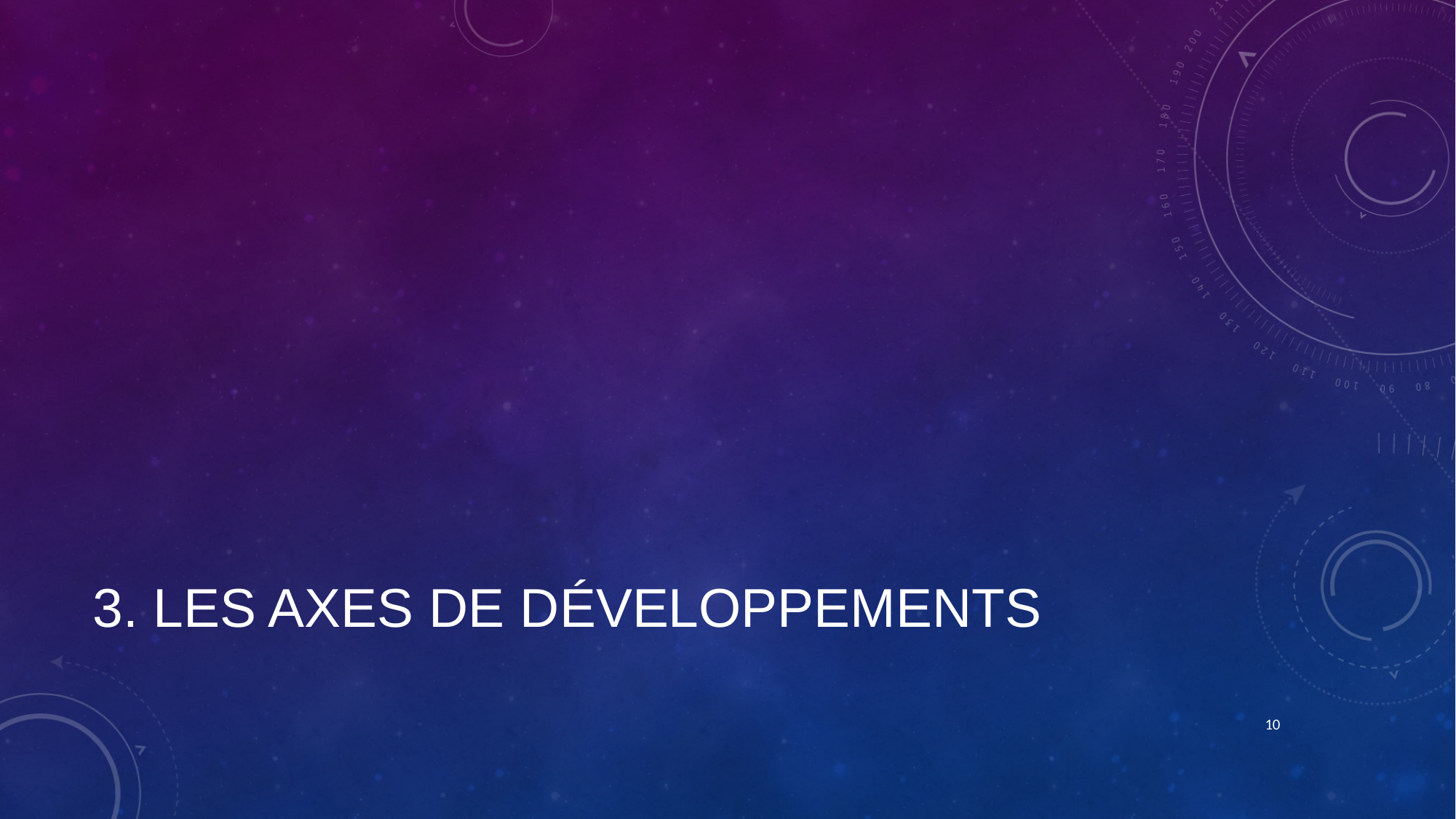

#
3. LES AXES DE Développements
10